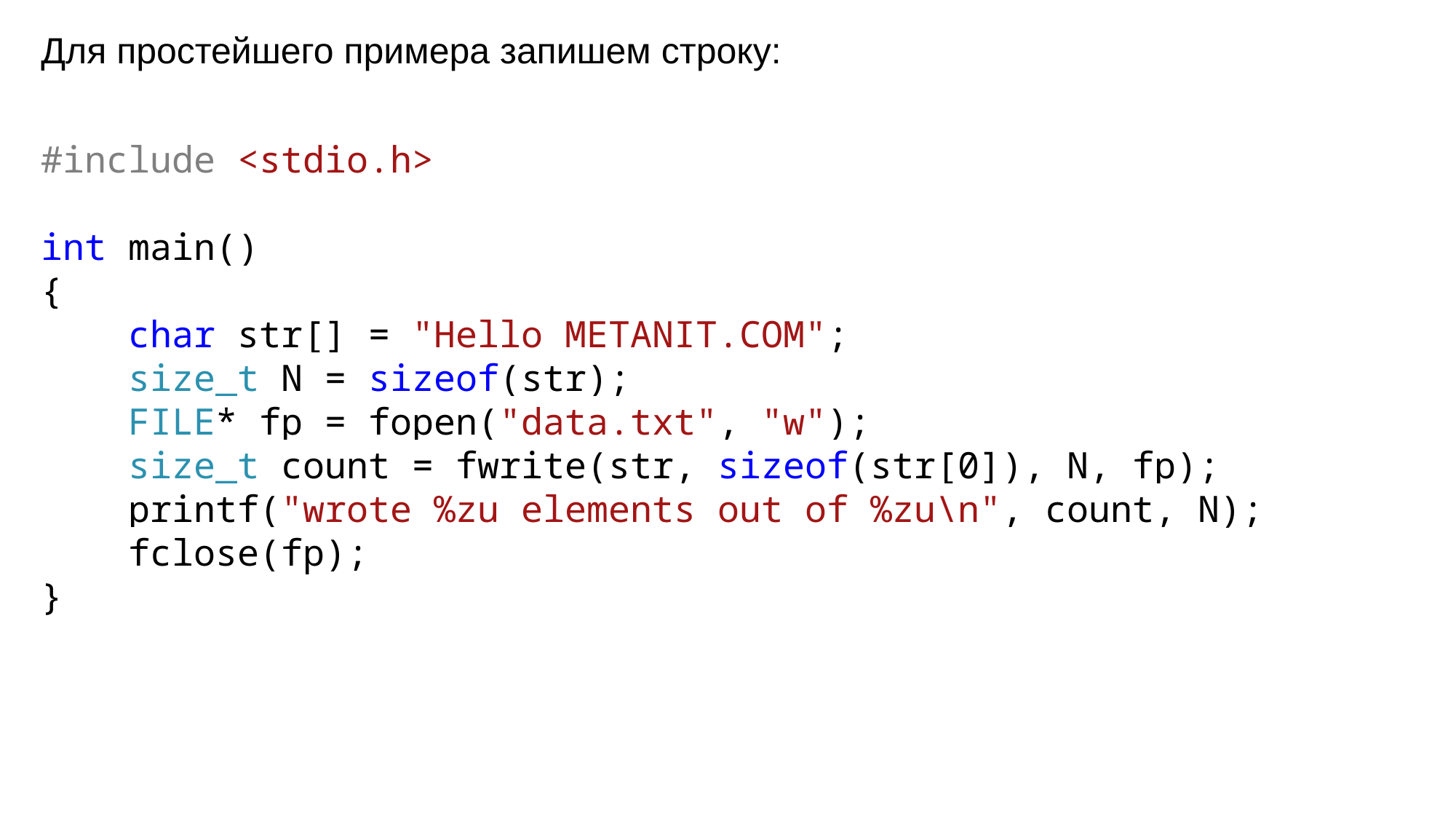

Для простейшего примера запишем строку:

#include <stdio.h>

int main()
{
    char str[] = "Hello METANIT.COM";
    size_t N = sizeof(str);
    FILE* fp = fopen("data.txt", "w");
    size_t count = fwrite(str, sizeof(str[0]), N, fp);
    printf("wrote %zu elements out of %zu\n", count, N);
    fclose(fp);
}